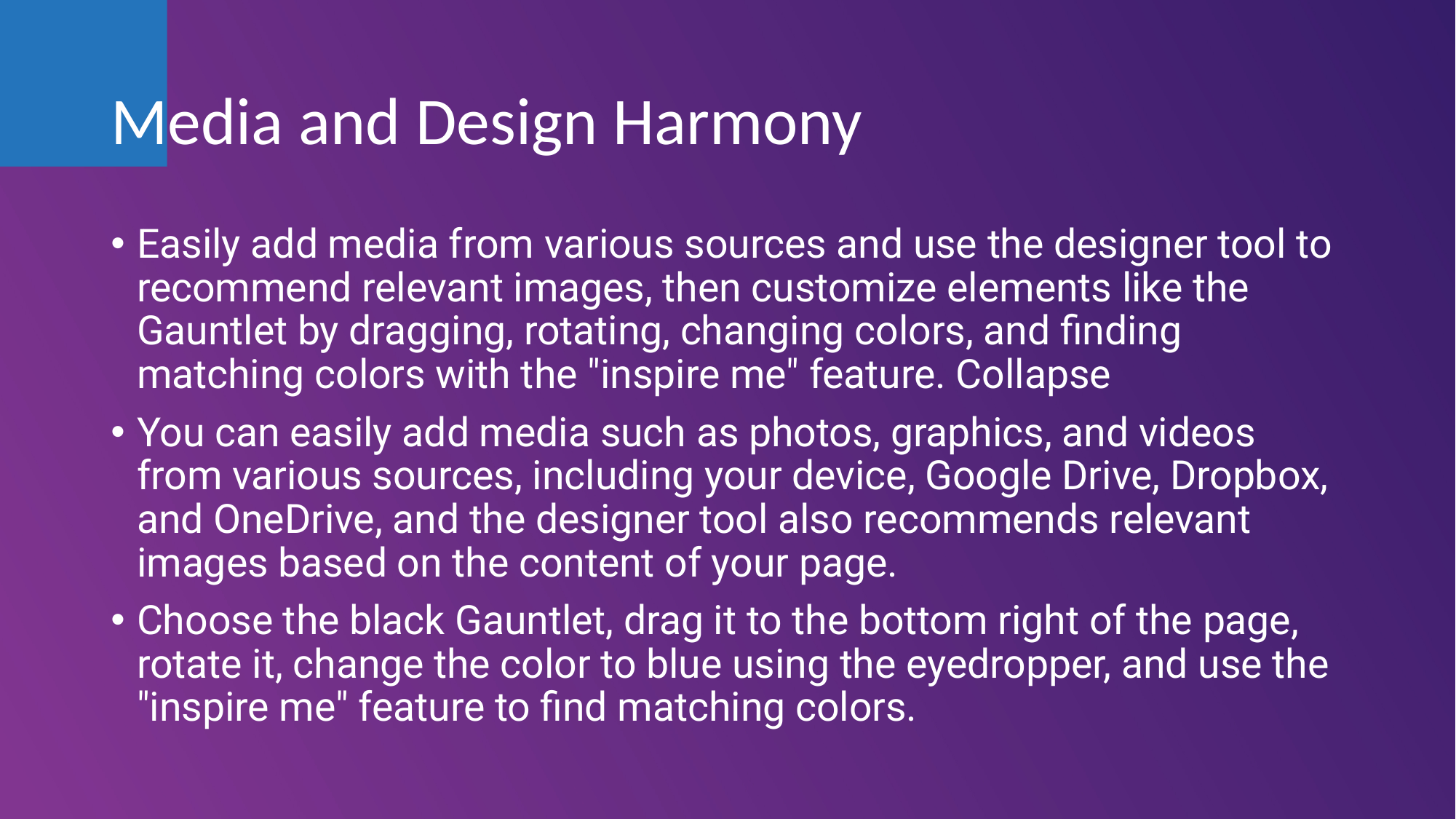

# Media and Design Harmony
Easily add media from various sources and use the designer tool to recommend relevant images, then customize elements like the Gauntlet by dragging, rotating, changing colors, and finding matching colors with the "inspire me" feature. Collapse
You can easily add media such as photos, graphics, and videos from various sources, including your device, Google Drive, Dropbox, and OneDrive, and the designer tool also recommends relevant images based on the content of your page.
Choose the black Gauntlet, drag it to the bottom right of the page, rotate it, change the color to blue using the eyedropper, and use the "inspire me" feature to find matching colors.